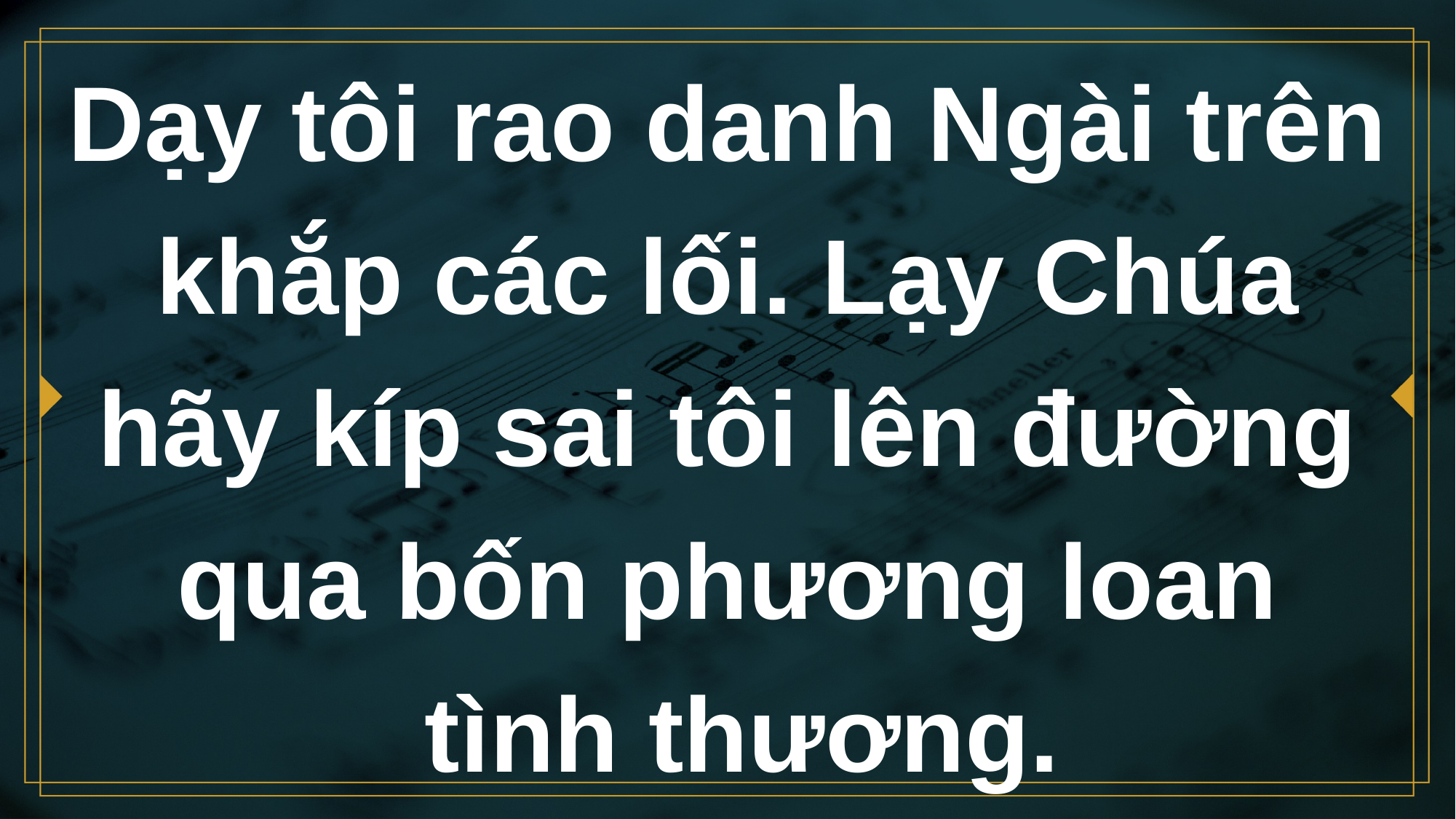

# Dạy tôi rao danh Ngài trên khắp các lối. Lạy Chúa hãy kíp sai tôi lên đường qua bốn phương loan tình thương.